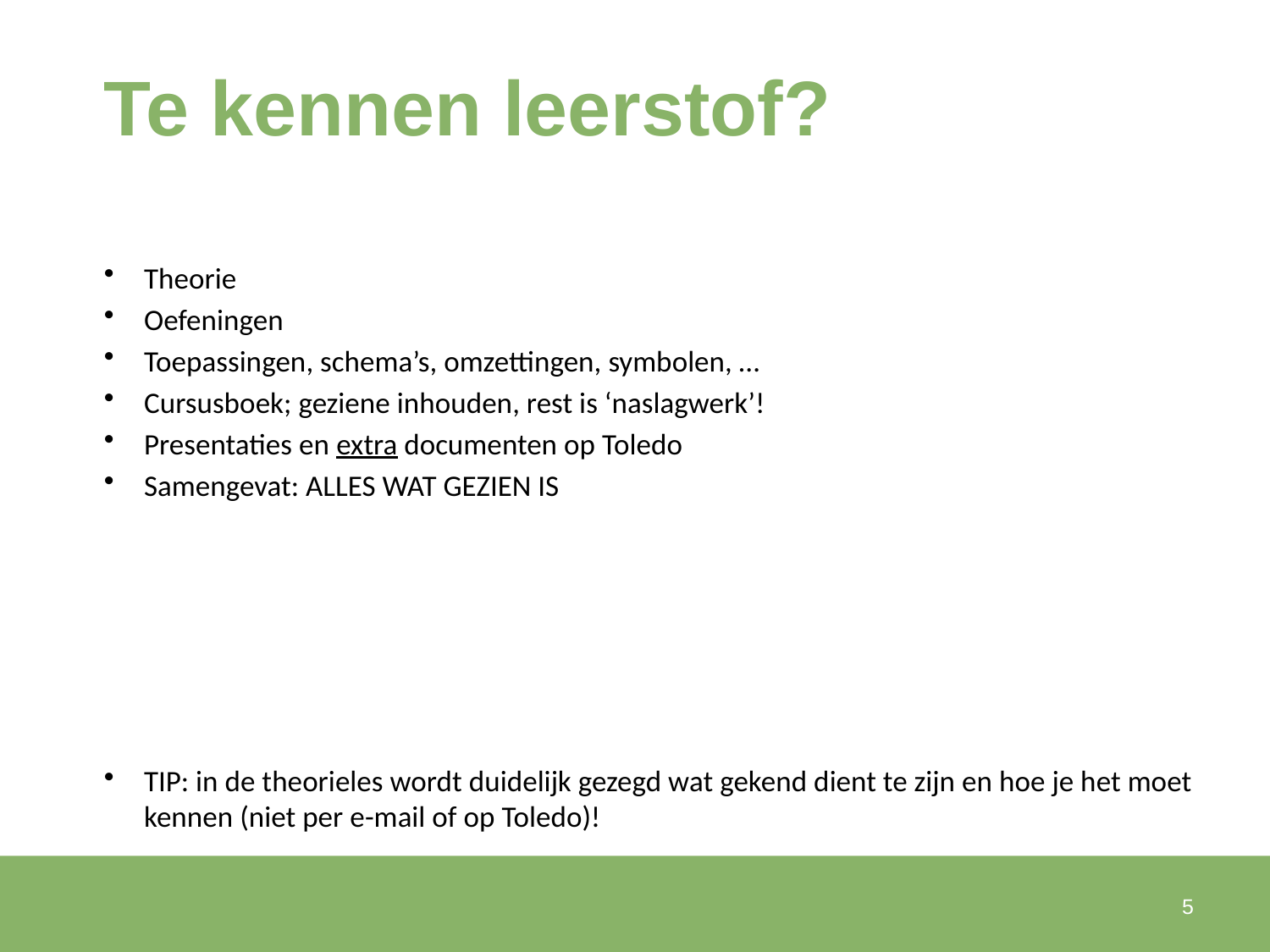

# Te kennen leerstof?

Theorie
Oefeningen
Toepassingen, schema’s, omzettingen, symbolen, …
Cursusboek; geziene inhouden, rest is ‘naslagwerk’!
Presentaties en extra documenten op Toledo
Samengevat: ALLES WAT GEZIEN IS

TIP: in de theorieles wordt duidelijk gezegd wat gekend dient te zijn en hoe je het moet kennen (niet per e-mail of op Toledo)!
5